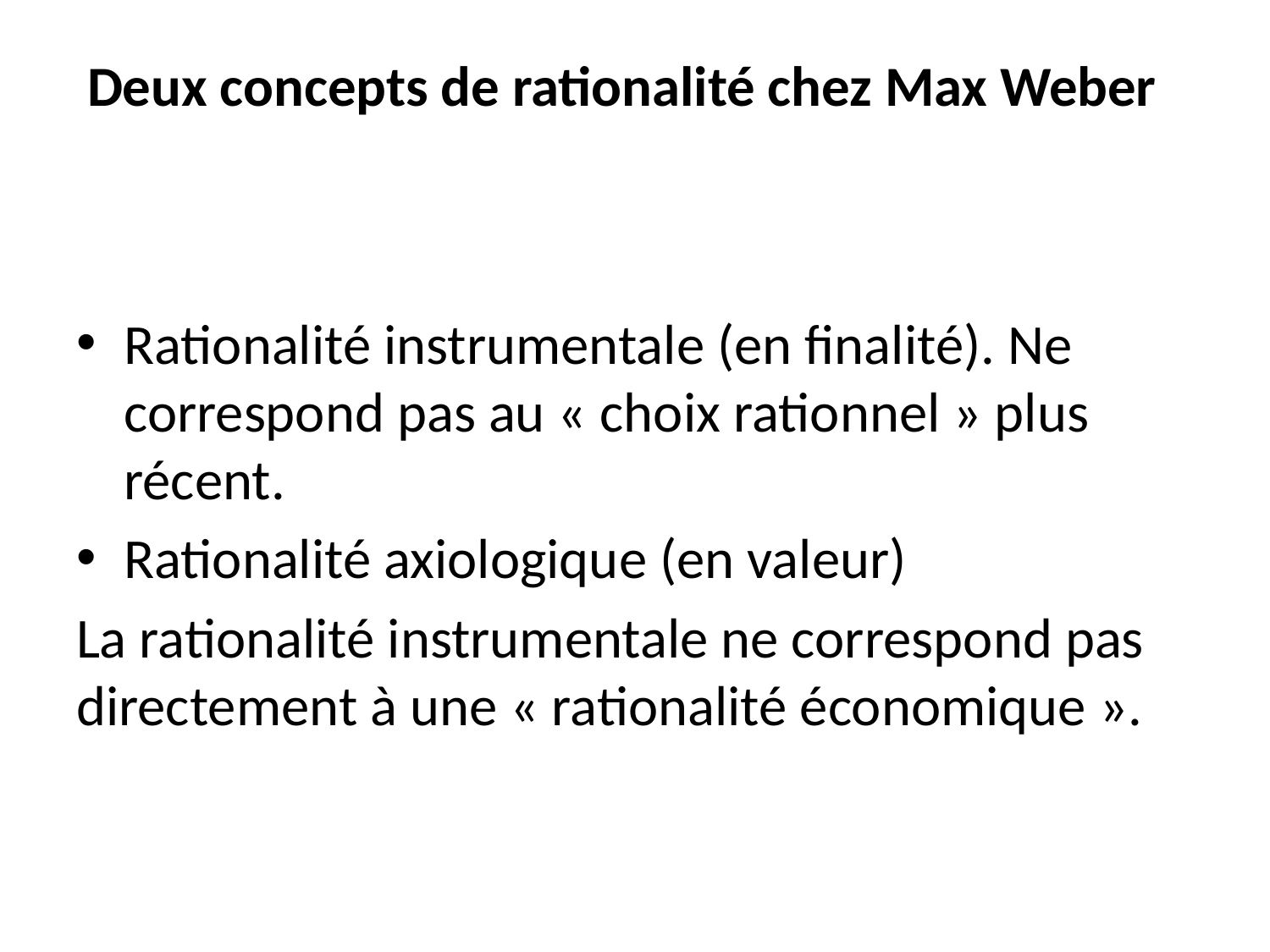

# Deux concepts de rationalité chez Max Weber

Rationalité instrumentale (en finalité). Ne correspond pas au « choix rationnel » plus récent.
Rationalité axiologique (en valeur)
La rationalité instrumentale ne correspond pas directement à une « rationalité économique ».